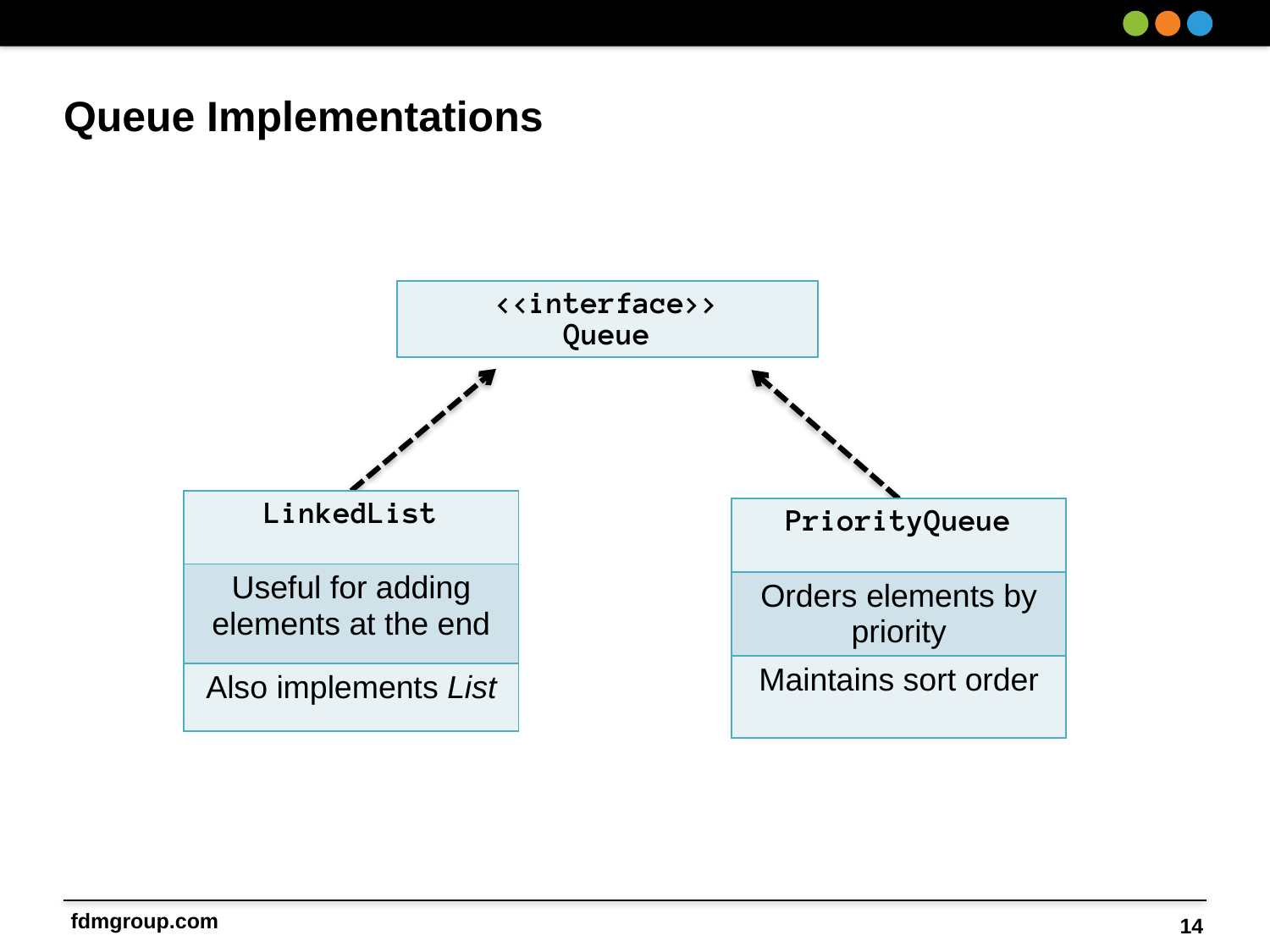

# Queue Implementations

| <<interface>> Queue |
| --- |
| LinkedList |
| --- |
| Useful for adding elements at the end |
| Also implements List |
| PriorityQueue |
| --- |
| Orders elements by priority |
| Maintains sort order |
14